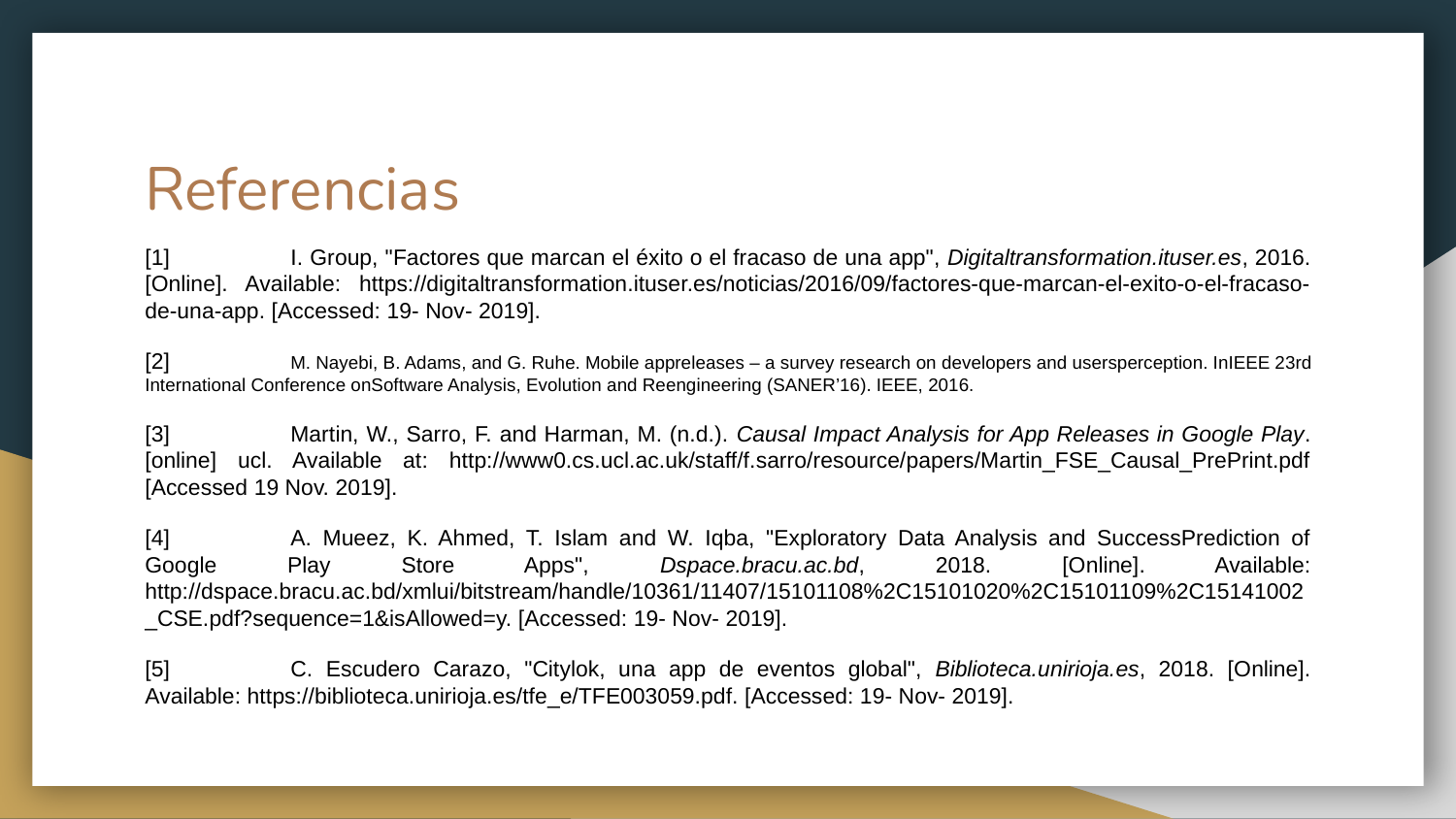

# Referencias
[1]	I. Group, "Factores que marcan el éxito o el fracaso de una app", Digitaltransformation.ituser.es, 2016. [Online]. Available: https://digitaltransformation.ituser.es/noticias/2016/09/factores-que-marcan-el-exito-o-el-fracaso-de-una-app. [Accessed: 19- Nov- 2019].
[2]	M. Nayebi, B. Adams, and G. Ruhe. Mobile appreleases – a survey research on developers and usersperception. InIEEE 23rd International Conference onSoftware Analysis, Evolution and Reengineering (SANER’16). IEEE, 2016.
[3]	Martin, W., Sarro, F. and Harman, M. (n.d.). Causal Impact Analysis for App Releases in Google Play. [online] ucl. Available at: http://www0.cs.ucl.ac.uk/staff/f.sarro/resource/papers/Martin_FSE_Causal_PrePrint.pdf [Accessed 19 Nov. 2019].
[4]	A. Mueez, K. Ahmed, T. Islam and W. Iqba, "Exploratory Data Analysis and SuccessPrediction of Google Play Store Apps", Dspace.bracu.ac.bd, 2018. [Online]. Available: http://dspace.bracu.ac.bd/xmlui/bitstream/handle/10361/11407/15101108%2C15101020%2C15101109%2C15141002_CSE.pdf?sequence=1&isAllowed=y. [Accessed: 19- Nov- 2019].
[5]	C. Escudero Carazo, "Citylok, una app de eventos global", Biblioteca.unirioja.es, 2018. [Online]. Available: https://biblioteca.unirioja.es/tfe_e/TFE003059.pdf. [Accessed: 19- Nov- 2019].